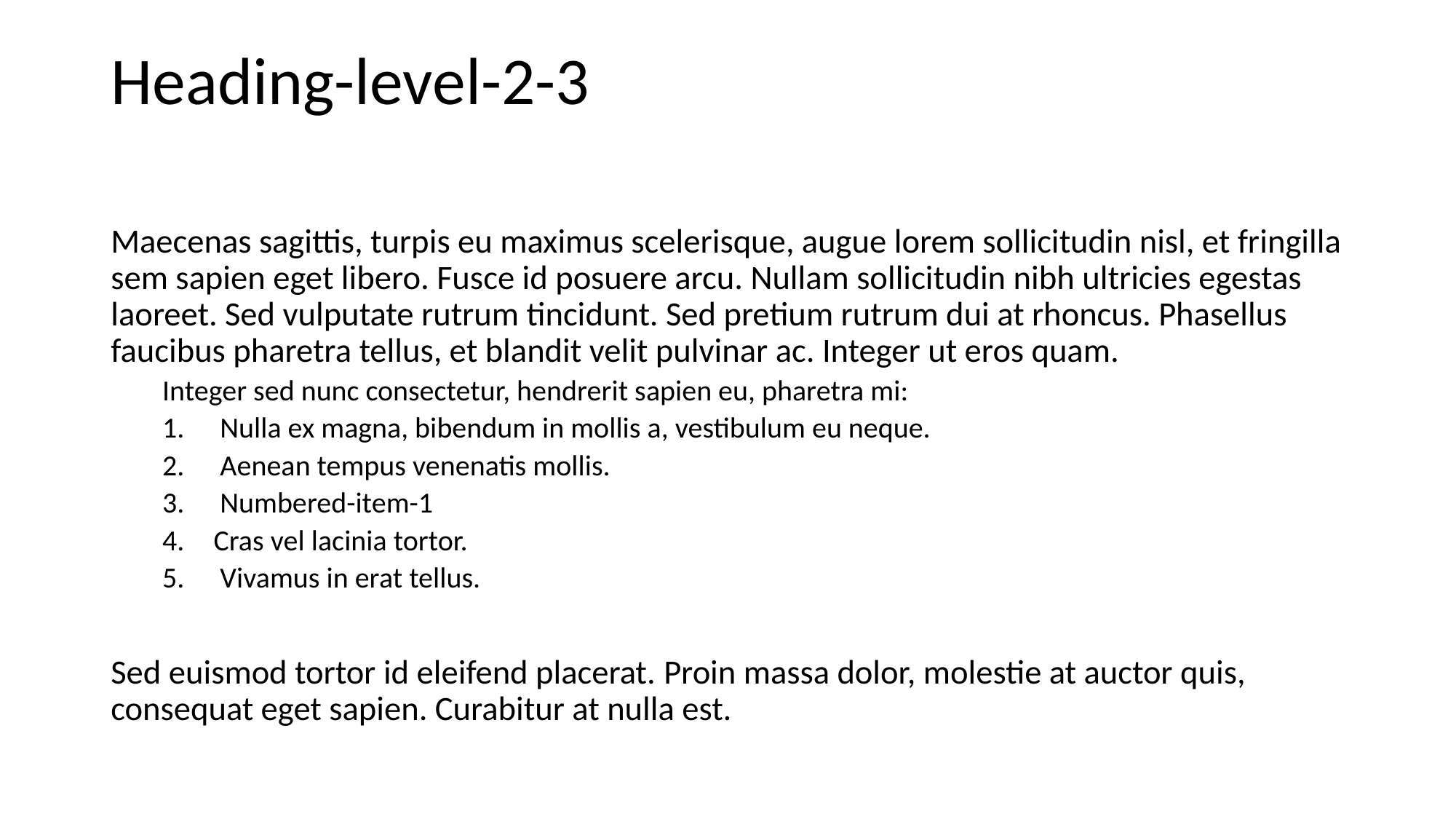

# Heading-level-2-3
Maecenas sagittis, turpis eu maximus scelerisque, augue lorem sollicitudin nisl, et fringilla sem sapien eget libero. Fusce id posuere arcu. Nullam sollicitudin nibh ultricies egestas laoreet. Sed vulputate rutrum tincidunt. Sed pretium rutrum dui at rhoncus. Phasellus faucibus pharetra tellus, et blandit velit pulvinar ac. Integer ut eros quam.
Integer sed nunc consectetur, hendrerit sapien eu, pharetra mi:
Nulla ex magna, bibendum in mollis a, vestibulum eu neque.
Aenean tempus venenatis mollis.
Numbered-item-1
Cras vel lacinia tortor.
Vivamus in erat tellus.

Sed euismod tortor id eleifend placerat. Proin massa dolor, molestie at auctor quis, consequat eget sapien. Curabitur at nulla est.